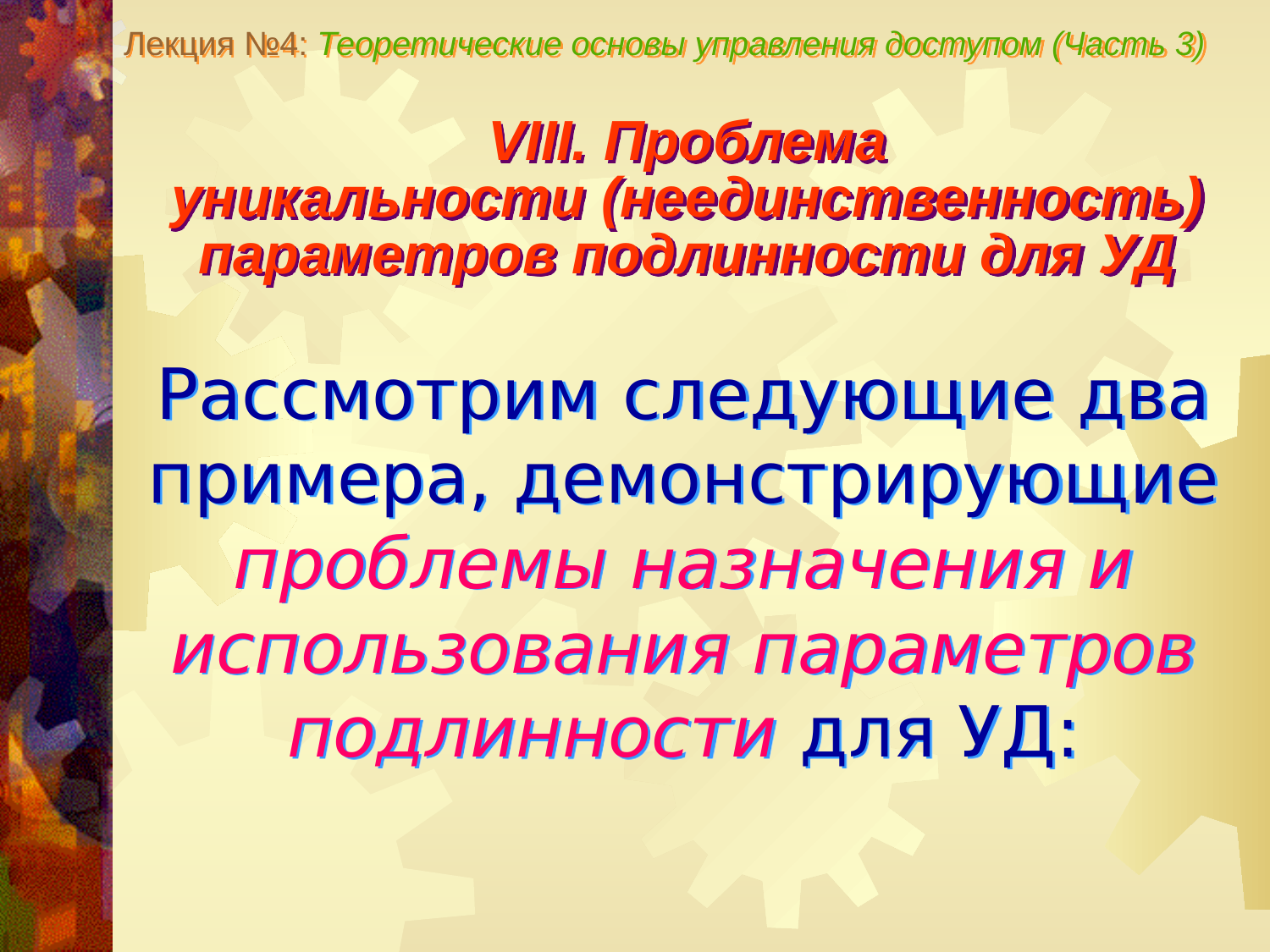

Лекция №4: Теоретические основы управления доступом (Часть 3)
VIII. Проблема
уникальности (неединственность) параметров подлинности для УД
Рассмотрим следующие два примера, демонстрирующие проблемы назначения и использования параметров подлинности для УД: